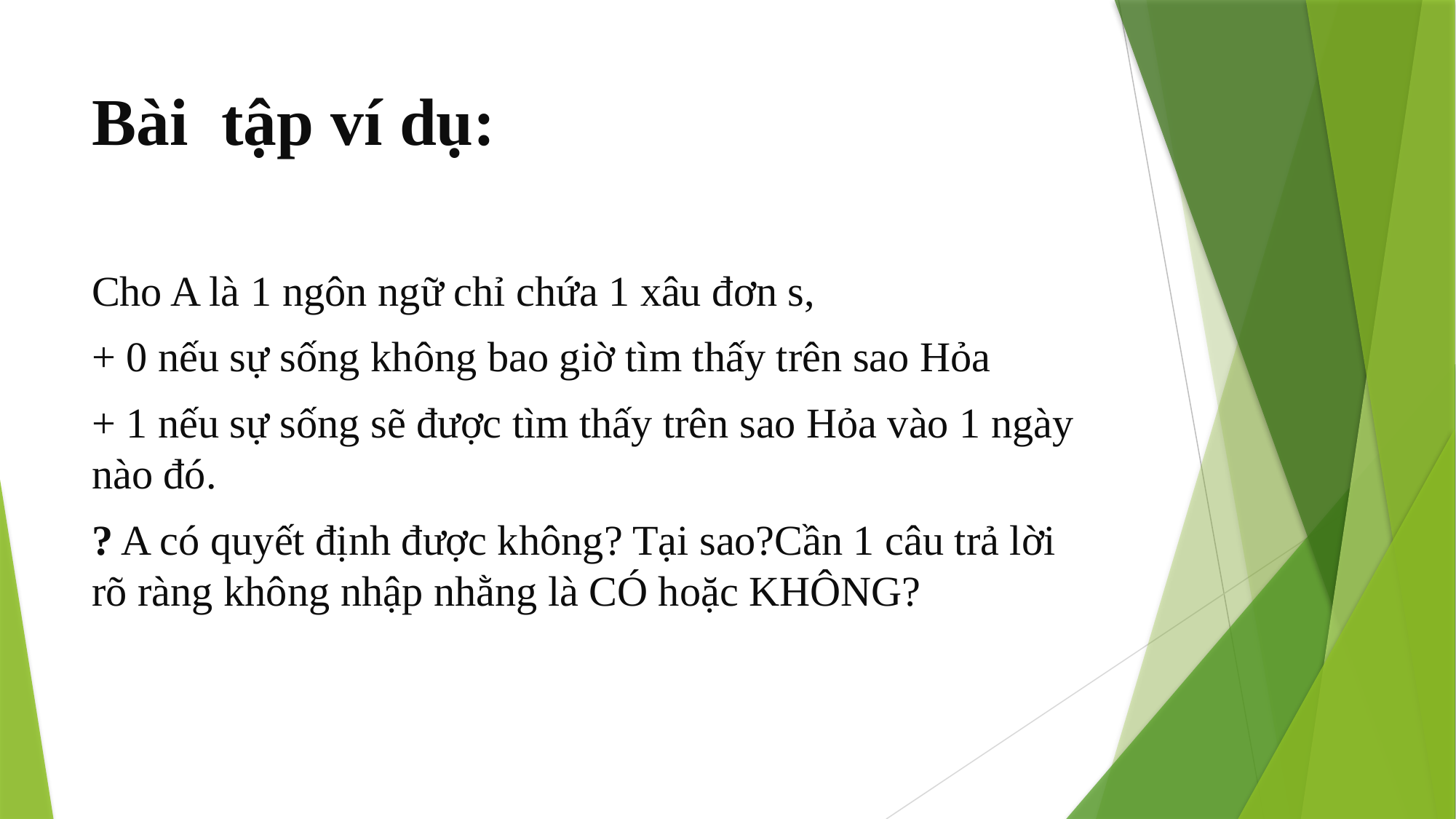

# Bài  tập ví dụ:
Cho A là 1 ngôn ngữ chỉ chứa 1 xâu đơn s,
+ 0 nếu sự sống không bao giờ tìm thấy trên sao Hỏa
+ 1 nếu sự sống sẽ được tìm thấy trên sao Hỏa vào 1 ngày nào đó.
? A có quyết định được không? Tại sao?Cần 1 câu trả lời rõ ràng không nhập nhằng là CÓ hoặc KHÔNG?